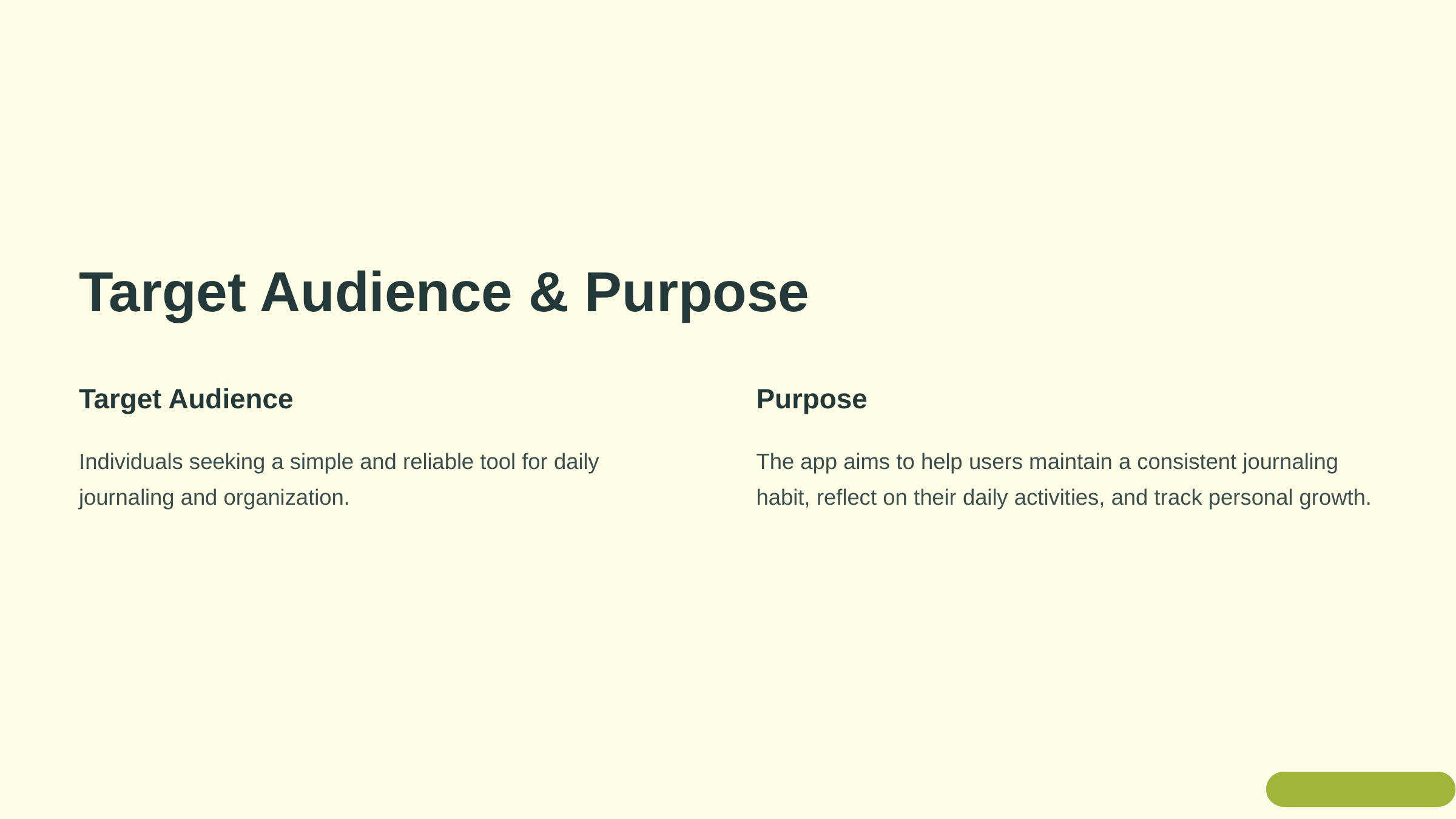

Target Audience & Purpose
Target Audience
Purpose
Individuals seeking a simple and reliable tool for daily journaling and organization.
The app aims to help users maintain a consistent journaling habit, reflect on their daily activities, and track personal growth.